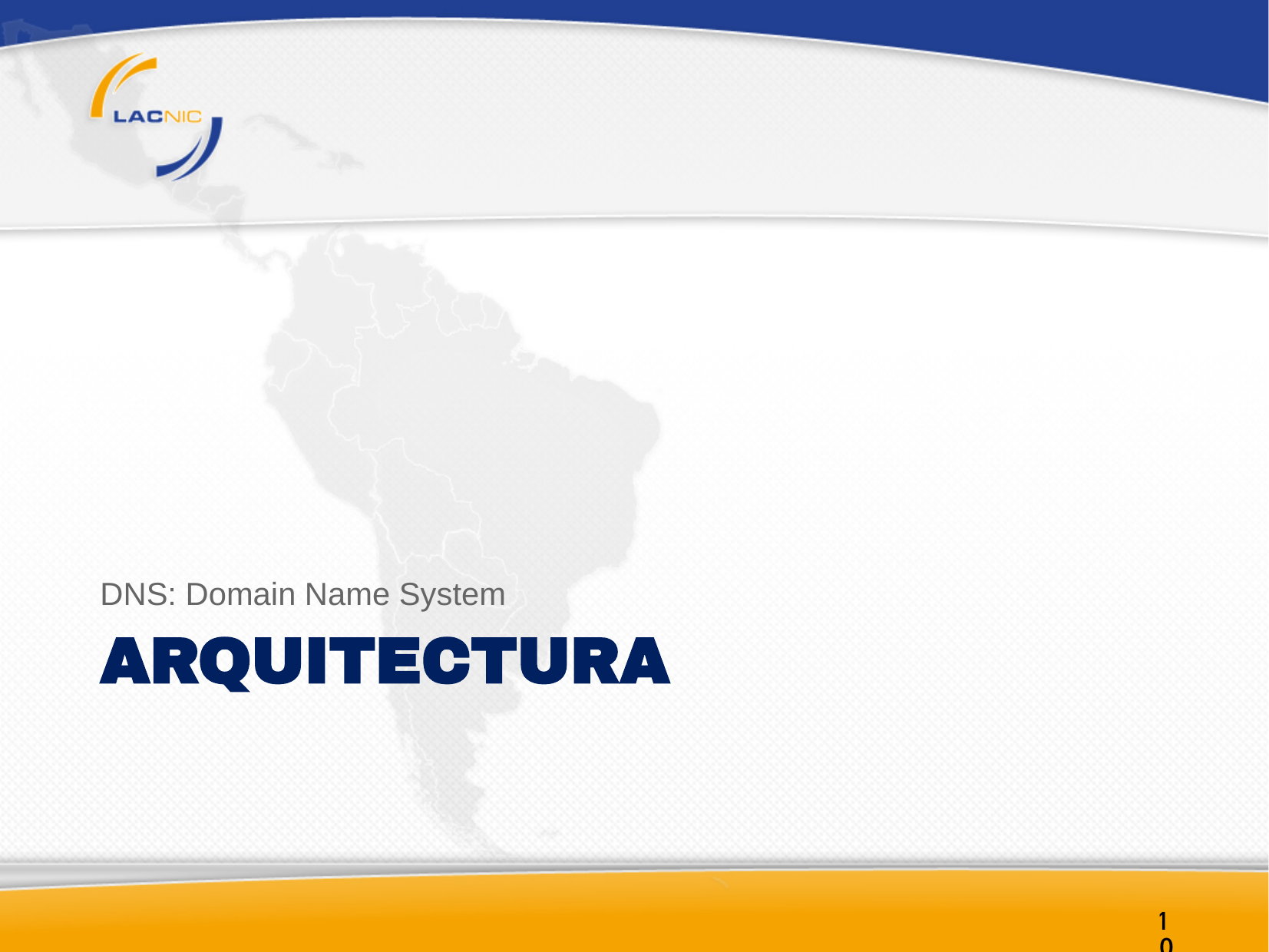

DNS: Domain Name System
# ARQUITECTURA
10